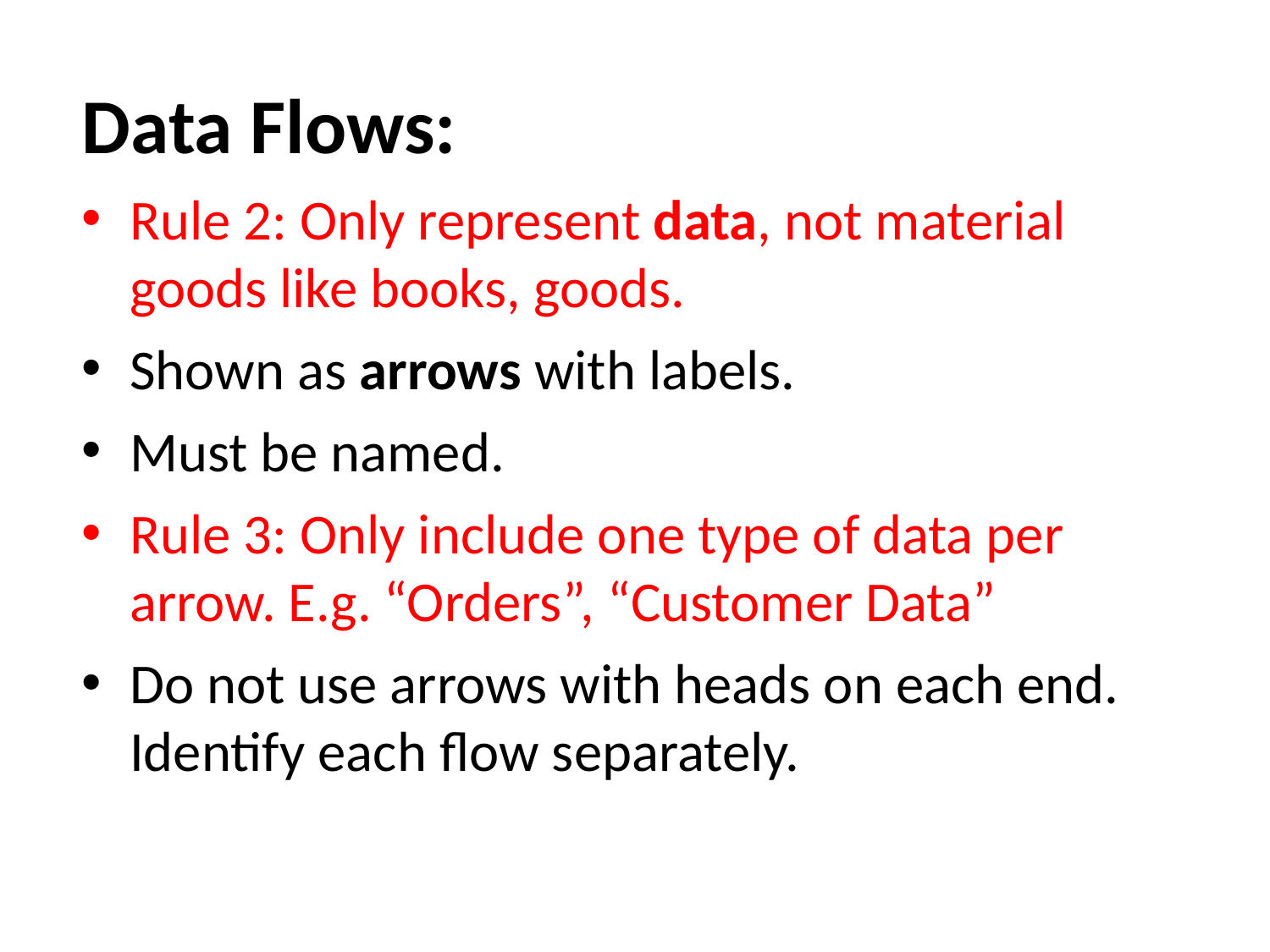

Data Flows:
Rule 2: Only represent data, not material goods like books, goods.
Shown as arrows with labels.
Must be named.
Rule 3: Only include one type of data per arrow. E.g. “Orders”, “Customer Data”
Do not use arrows with heads on each end.  Identify each flow separately.